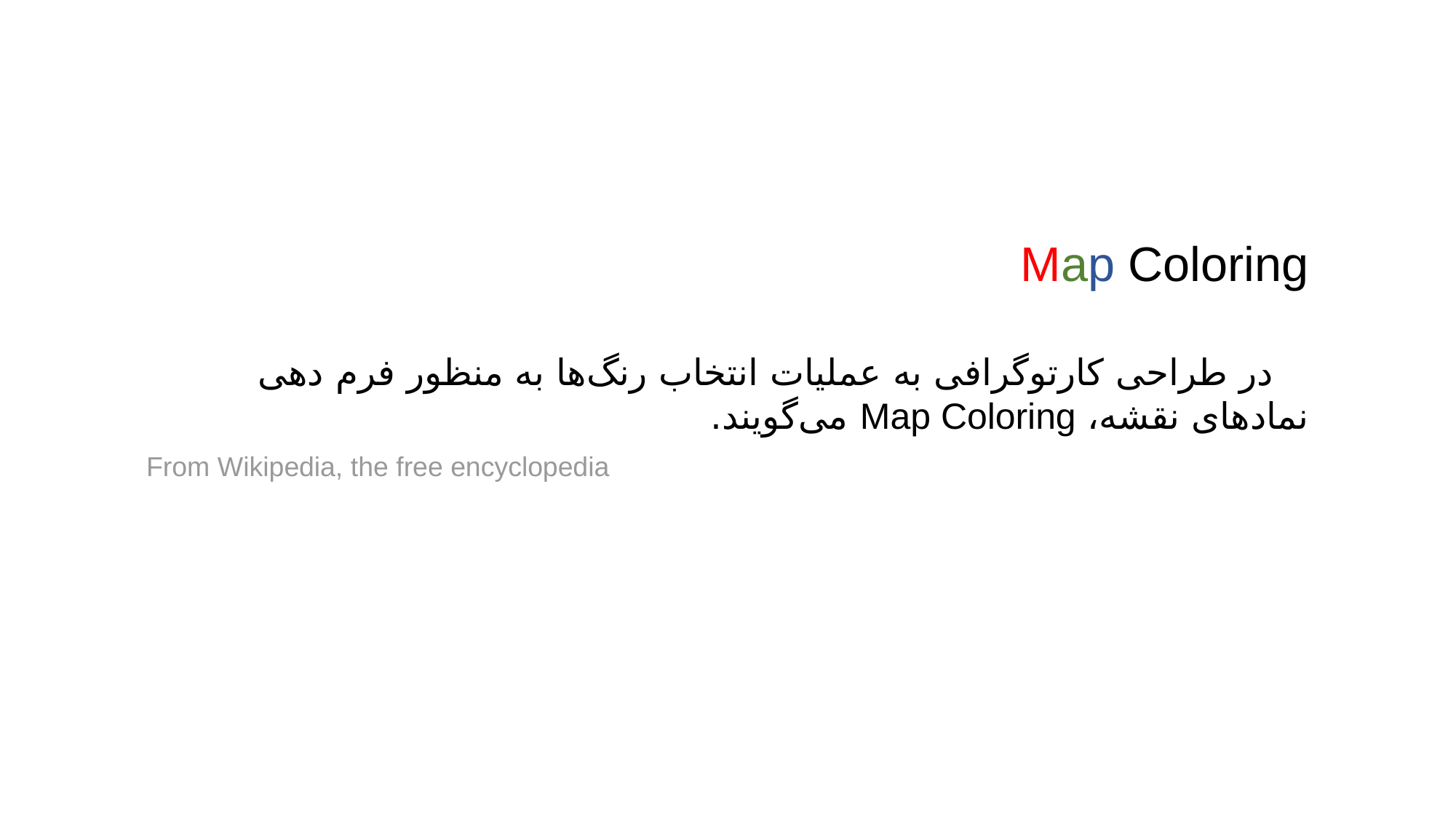

Map Coloring

   در طراحی کارتوگرافی به عملیات انتخاب رنگ‌ها به منظور فرم دهی نمادهای نقشه، Map Coloring می‌گویند.
From Wikipedia, the free encyclopedia